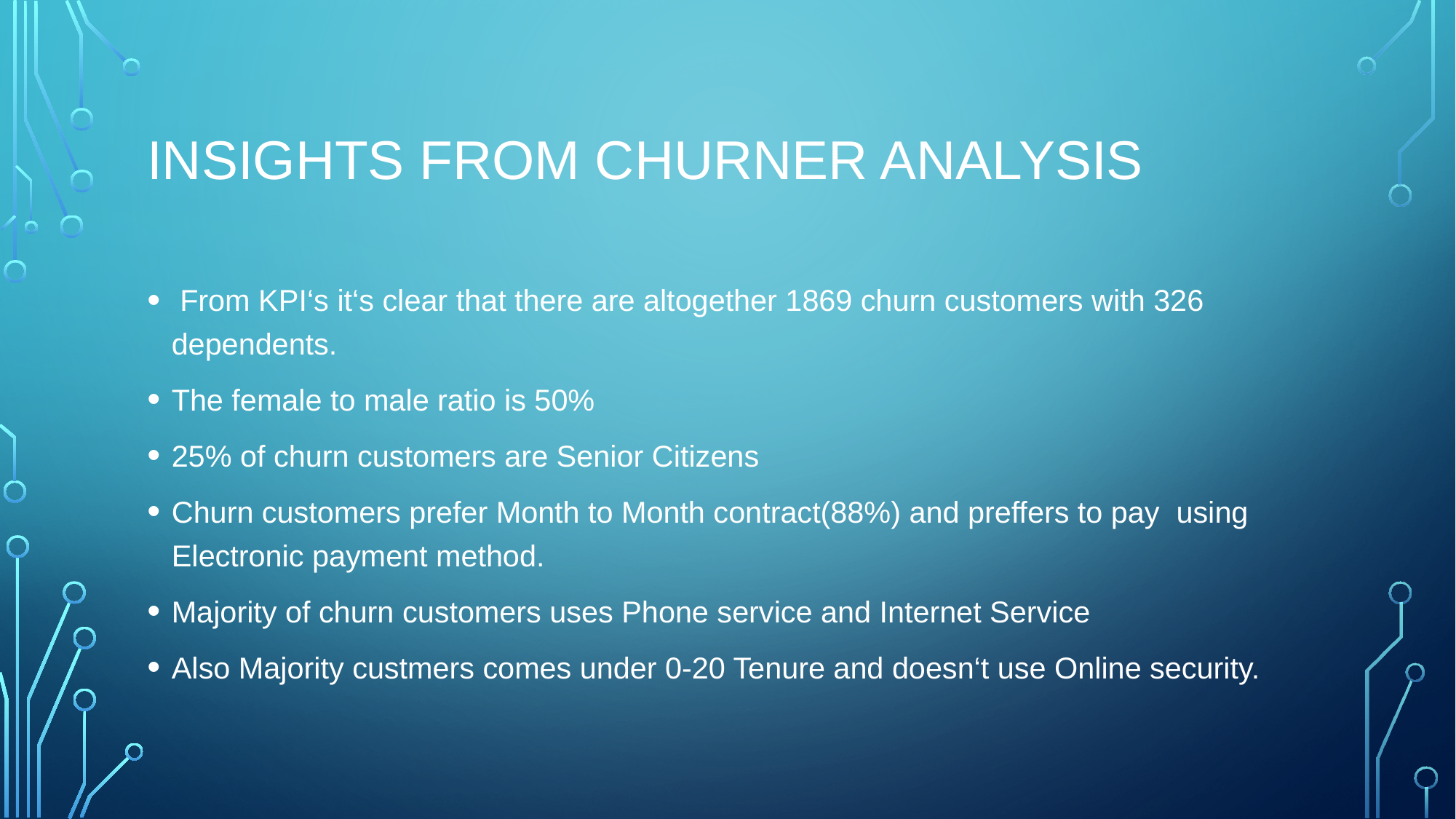

# Insights from Churner Analysis
 From KPI‘s it‘s clear that there are altogether 1869 churn customers with 326 dependents.
The female to male ratio is 50%
25% of churn customers are Senior Citizens
Churn customers prefer Month to Month contract(88%) and preffers to pay  using Electronic payment method.
Majority of churn customers uses Phone service and Internet Service
Also Majority custmers comes under 0-20 Tenure and doesn‘t use Online security.